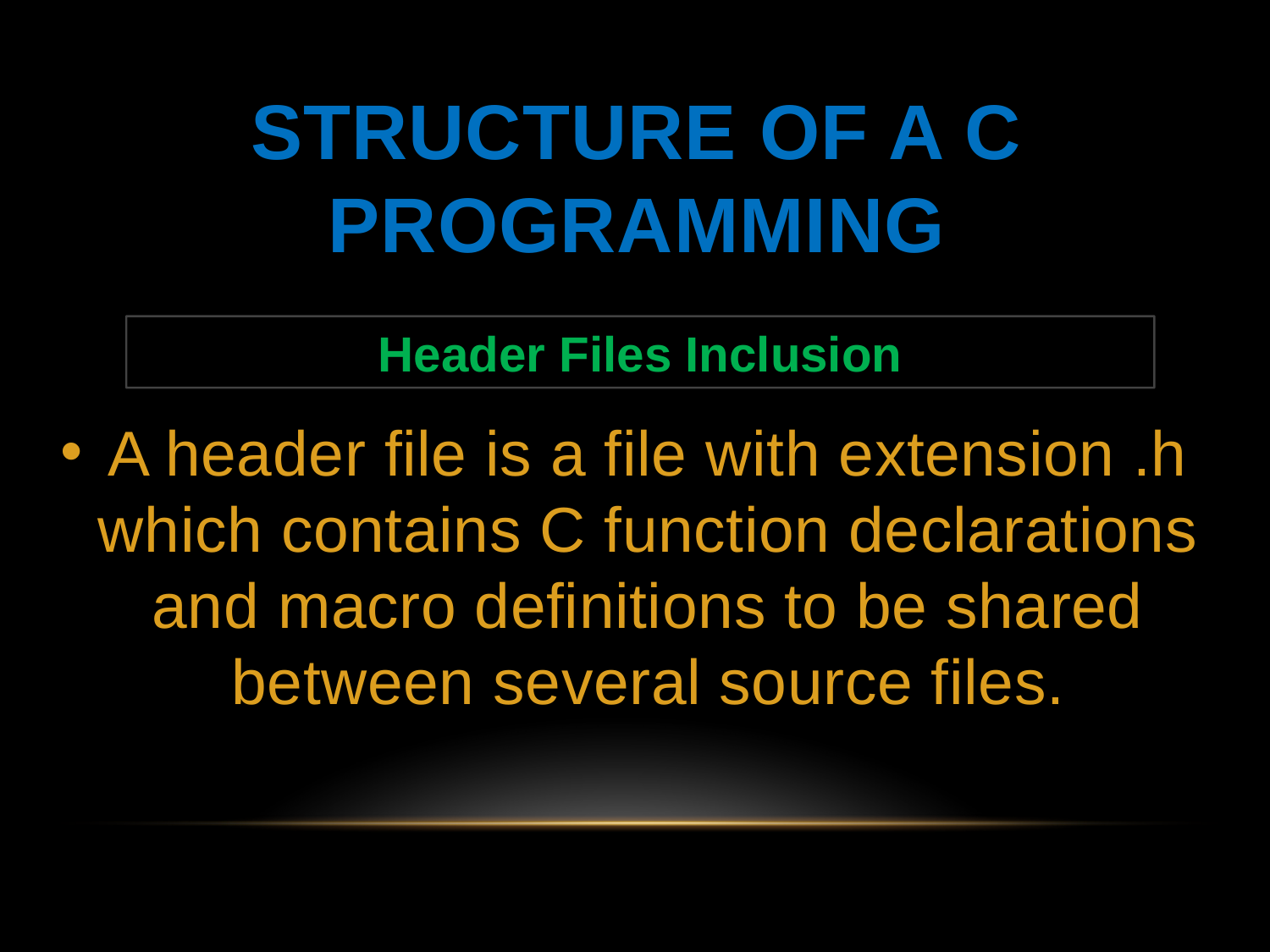

STRUCTURE OF A C PROGRAMMING

Header Files Inclusion
A header file is a file with extension .h which contains C function declarations and macro definitions to be shared between several source files.